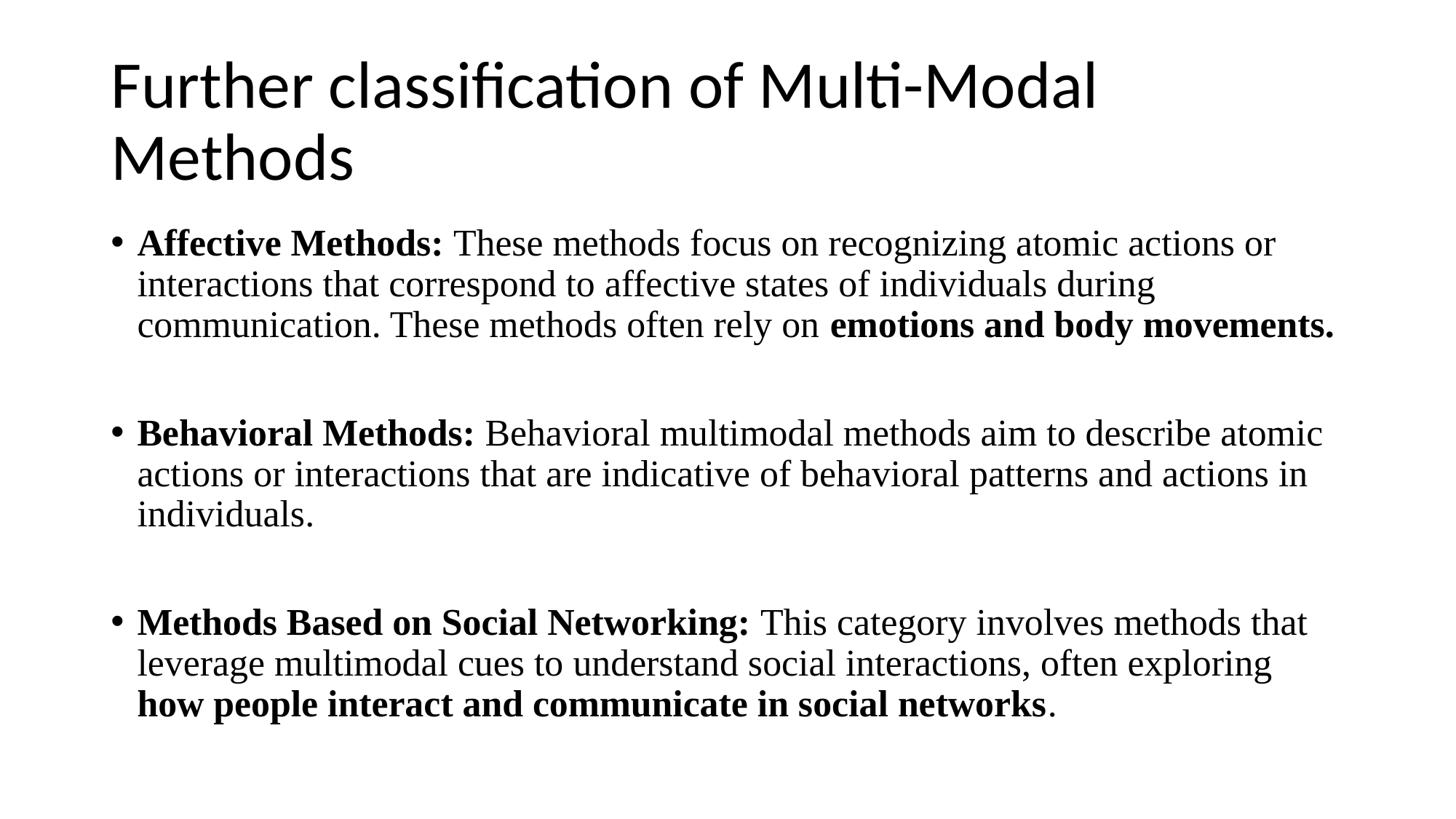

# Further classification of Multi-Modal Methods
Affective Methods: These methods focus on recognizing atomic actions or interactions that correspond to affective states of individuals during communication. These methods often rely on emotions and body movements.

Behavioral Methods: Behavioral multimodal methods aim to describe atomic actions or interactions that are indicative of behavioral patterns and actions in individuals.

Methods Based on Social Networking: This category involves methods that leverage multimodal cues to understand social interactions, often exploring how people interact and communicate in social networks.